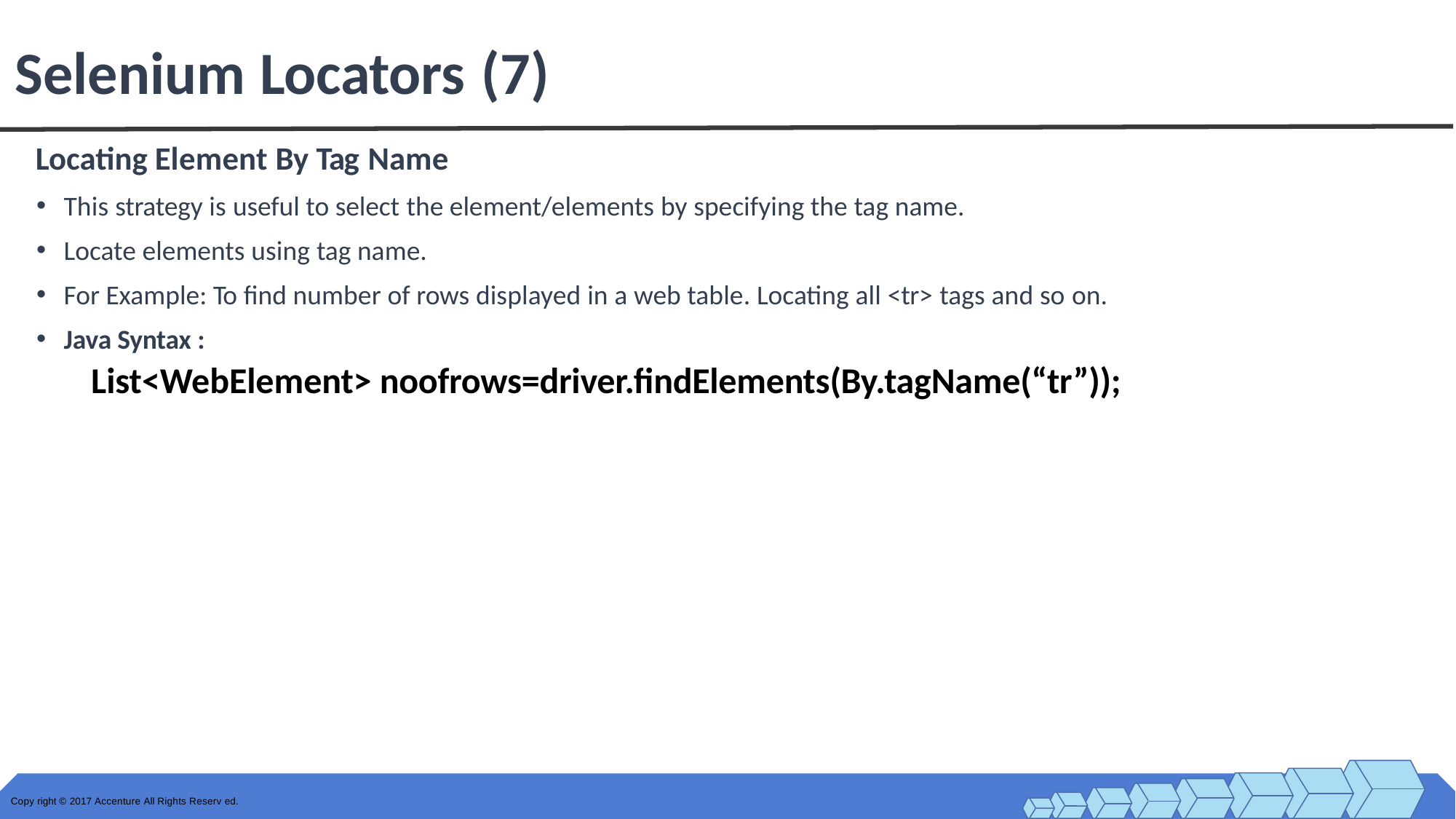

# Selenium Locators (7)
Locating Element By Tag Name
This strategy is useful to select the element/elements by specifying the tag name.
Locate elements using tag name.
For Example: To find number of rows displayed in a web table. Locating all <tr> tags and so on.
Java Syntax :
List<WebElement> noofrows=driver.findElements(By.tagName(“tr”));

Copy right © 2017 Accenture All Rights Reserv ed.